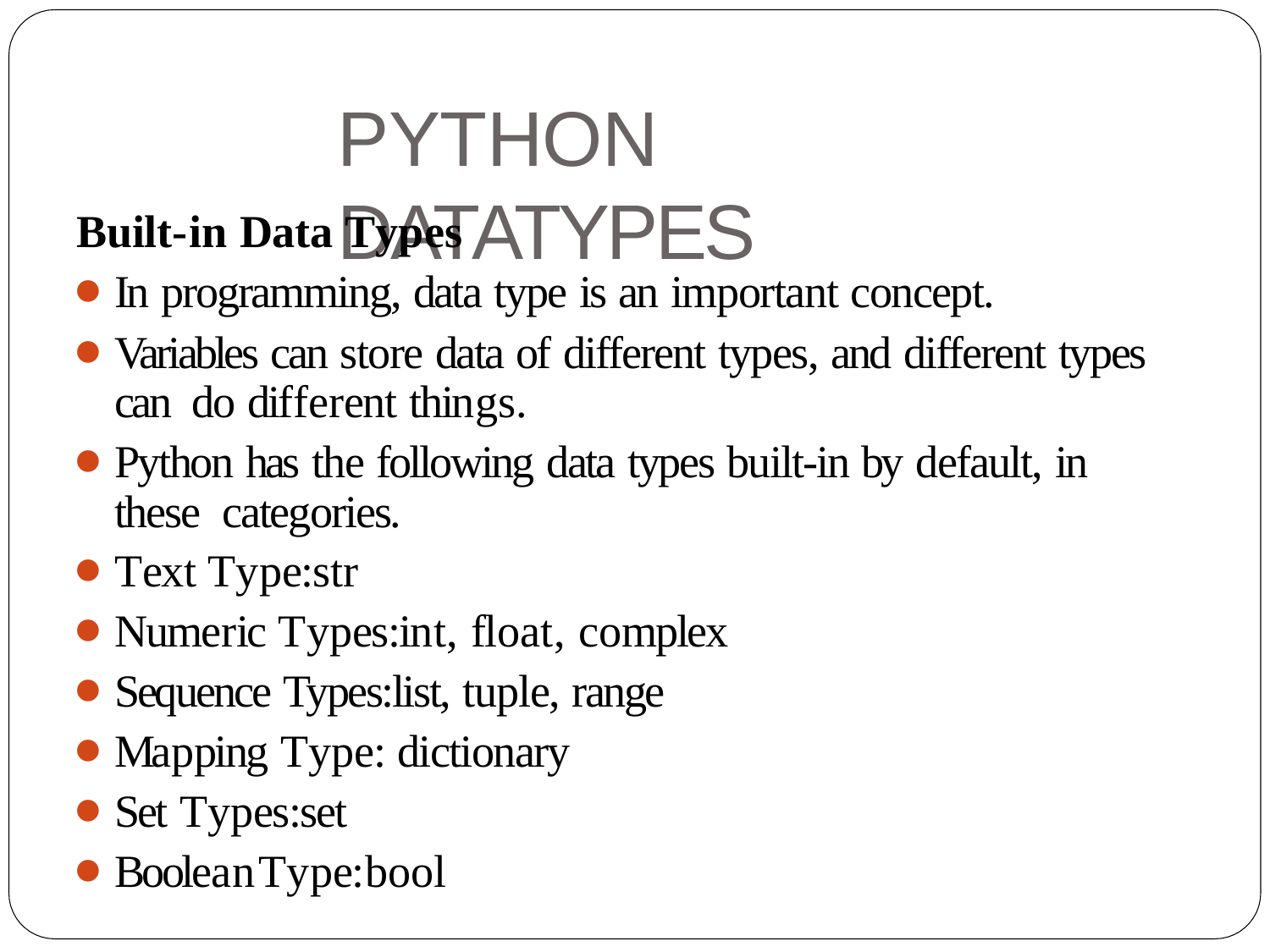

# PYTHON DATATYPES
Built-in Data Types
In programming, data type is an important concept.
Variables can store data of different types, and different types can  do different things.
Python has the following data types built-in by default, in these  categories.
Text Type:str
Numeric Types:int, float, complex
Sequence Types:list, tuple, range
Mapping Type: dictionary
Set Types:set
Boolean Type:bool